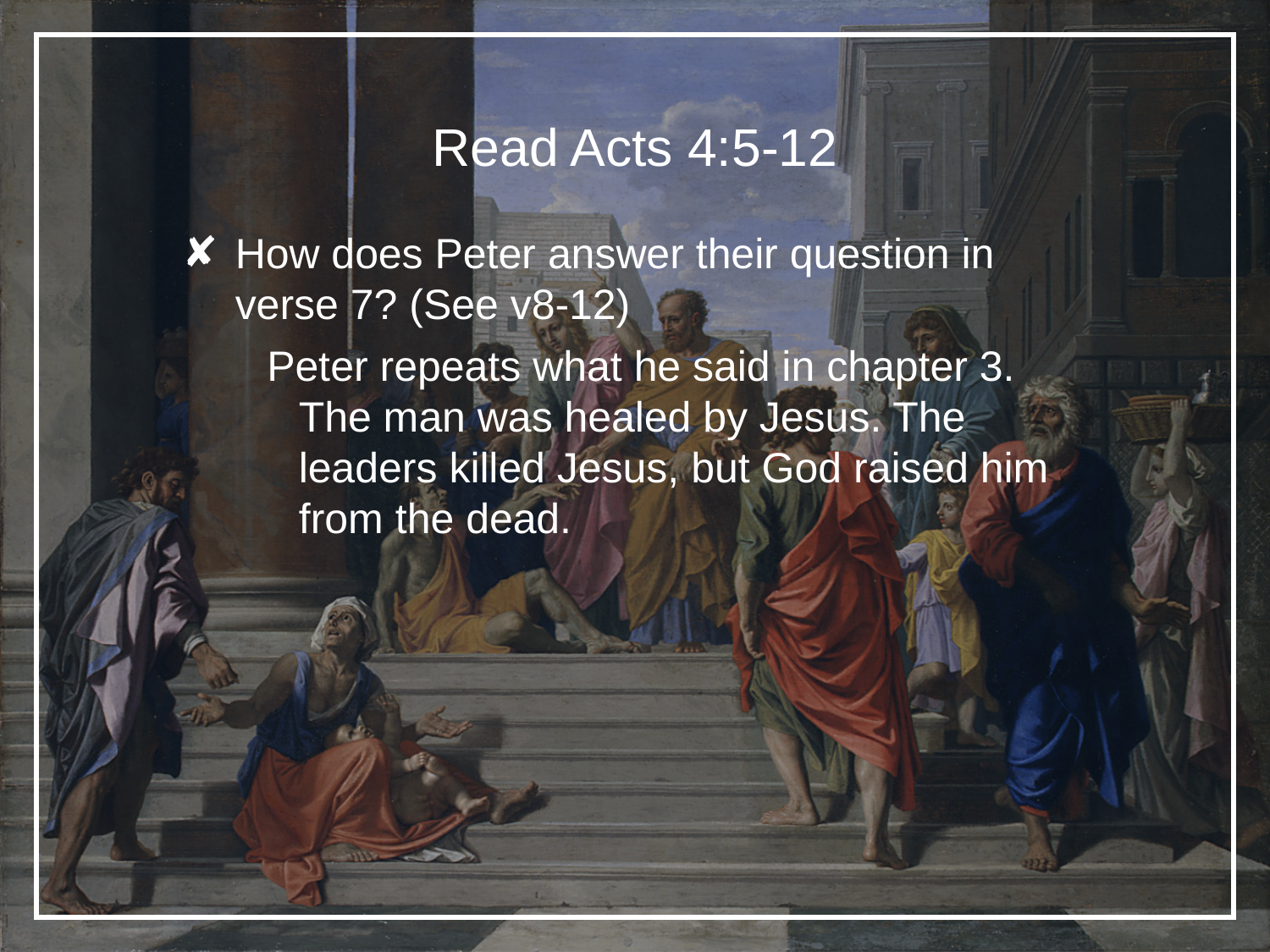

# Read Acts 4:5-12
How does Peter answer their question in verse 7? (See v8-12)
Peter repeats what he said in chapter 3. The man was healed by Jesus. The leaders killed Jesus, but God raised him from the dead.